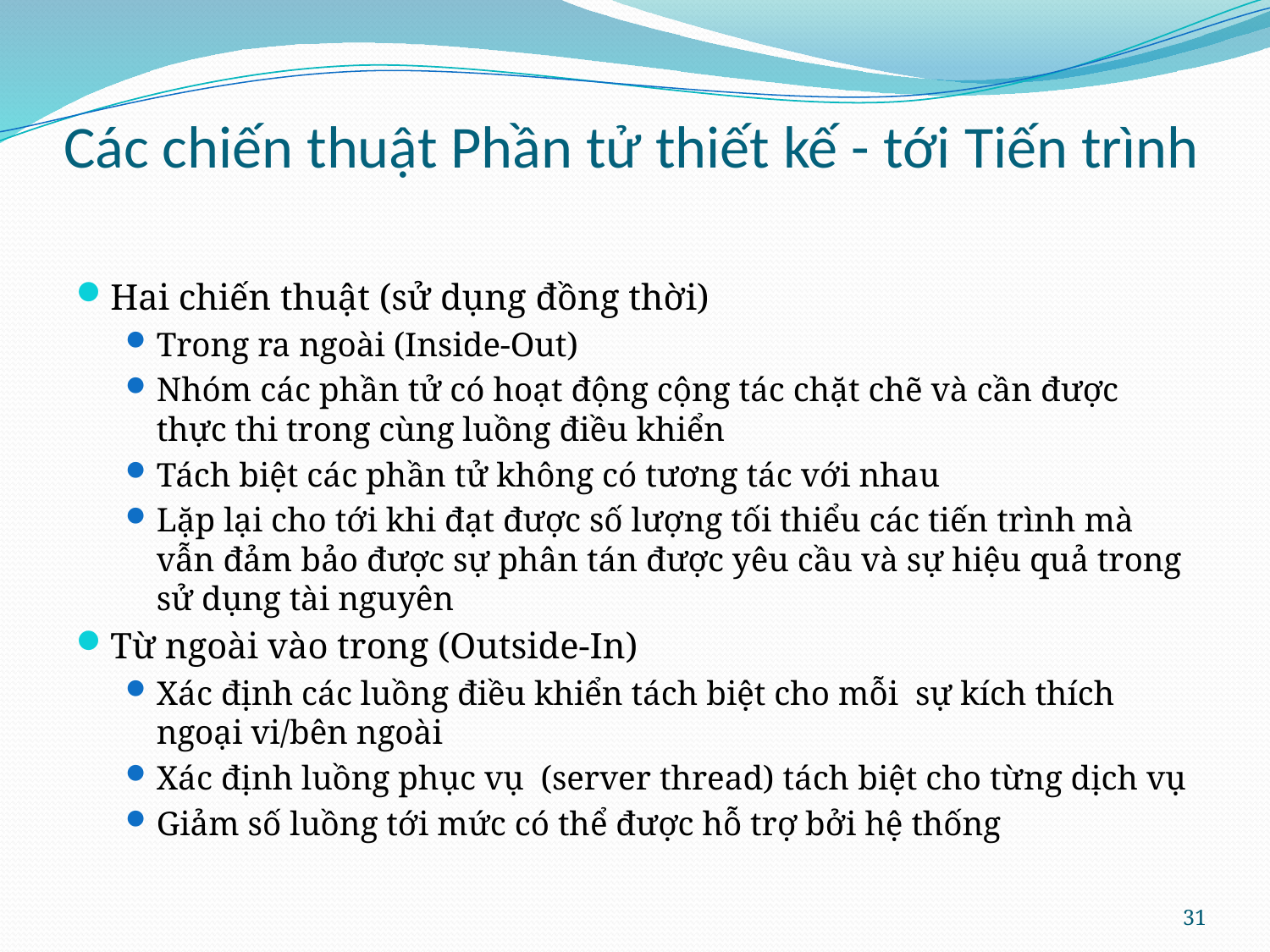

# Các chiến thuật Phần tử thiết kế - tới Tiến trình
Hai chiến thuật (sử dụng đồng thời)
Trong ra ngoài (Inside-Out)
Nhóm các phần tử có hoạt động cộng tác chặt chẽ và cần được thực thi trong cùng luồng điều khiển
Tách biệt các phần tử không có tương tác với nhau
Lặp lại cho tới khi đạt được số lượng tối thiểu các tiến trình mà vẫn đảm bảo được sự phân tán được yêu cầu và sự hiệu quả trong sử dụng tài nguyên
Từ ngoài vào trong (Outside-In)
Xác định các luồng điều khiển tách biệt cho mỗi  sự kích thích ngoại vi/bên ngoài
Xác định luồng phục vụ  (server thread) tách biệt cho từng dịch vụ
Giảm số luồng tới mức có thể được hỗ trợ bởi hệ thống

31